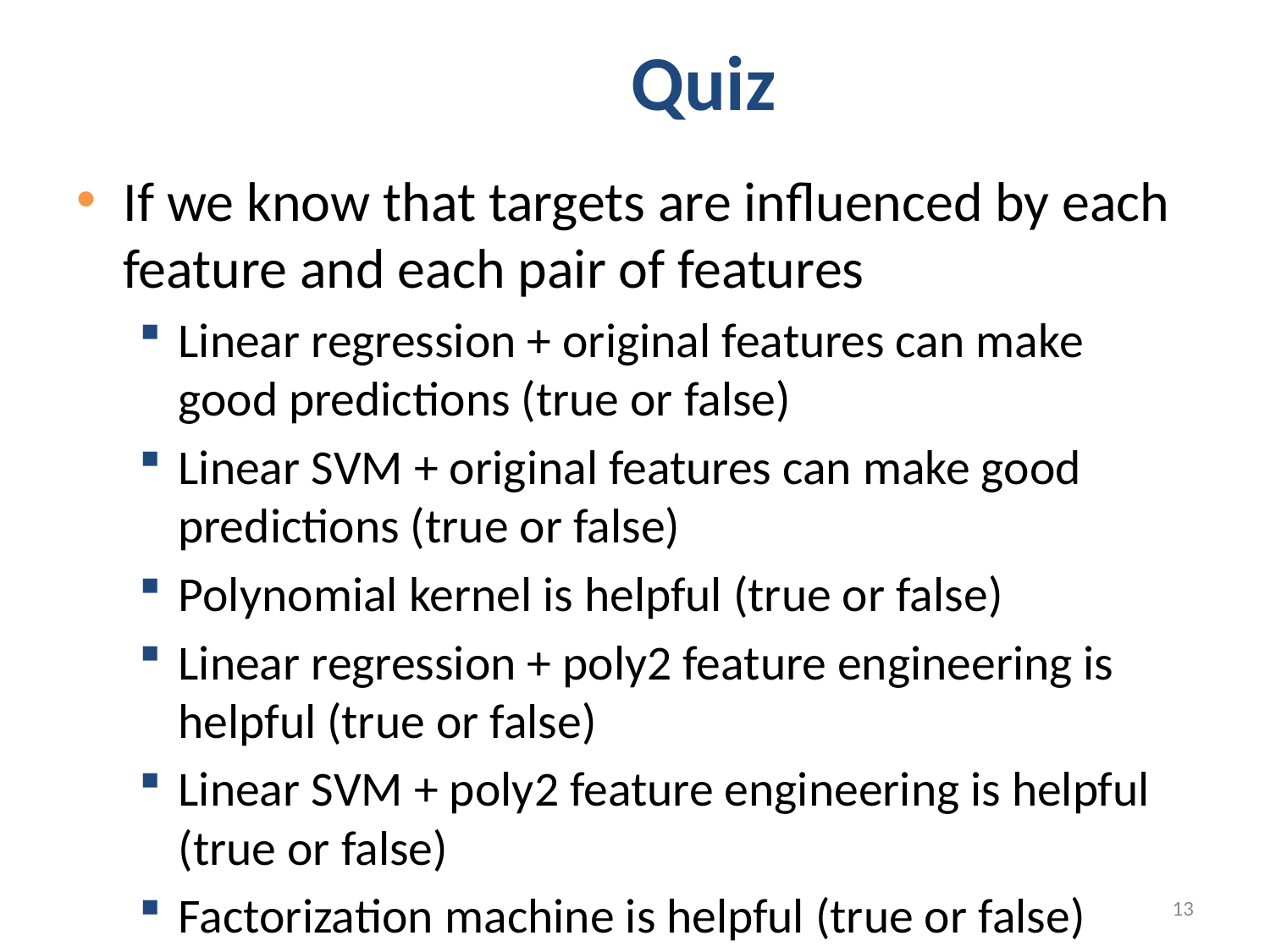

# Quiz
If we know that targets are influenced by each feature and each pair of features
Linear regression + original features can make good predictions (true or false)
Linear SVM + original features can make good predictions (true or false)
Polynomial kernel is helpful (true or false)
Linear regression + poly2 feature engineering is helpful (true or false)
Linear SVM + poly2 feature engineering is helpful (true or false)
Factorization machine is helpful (true or false)
13